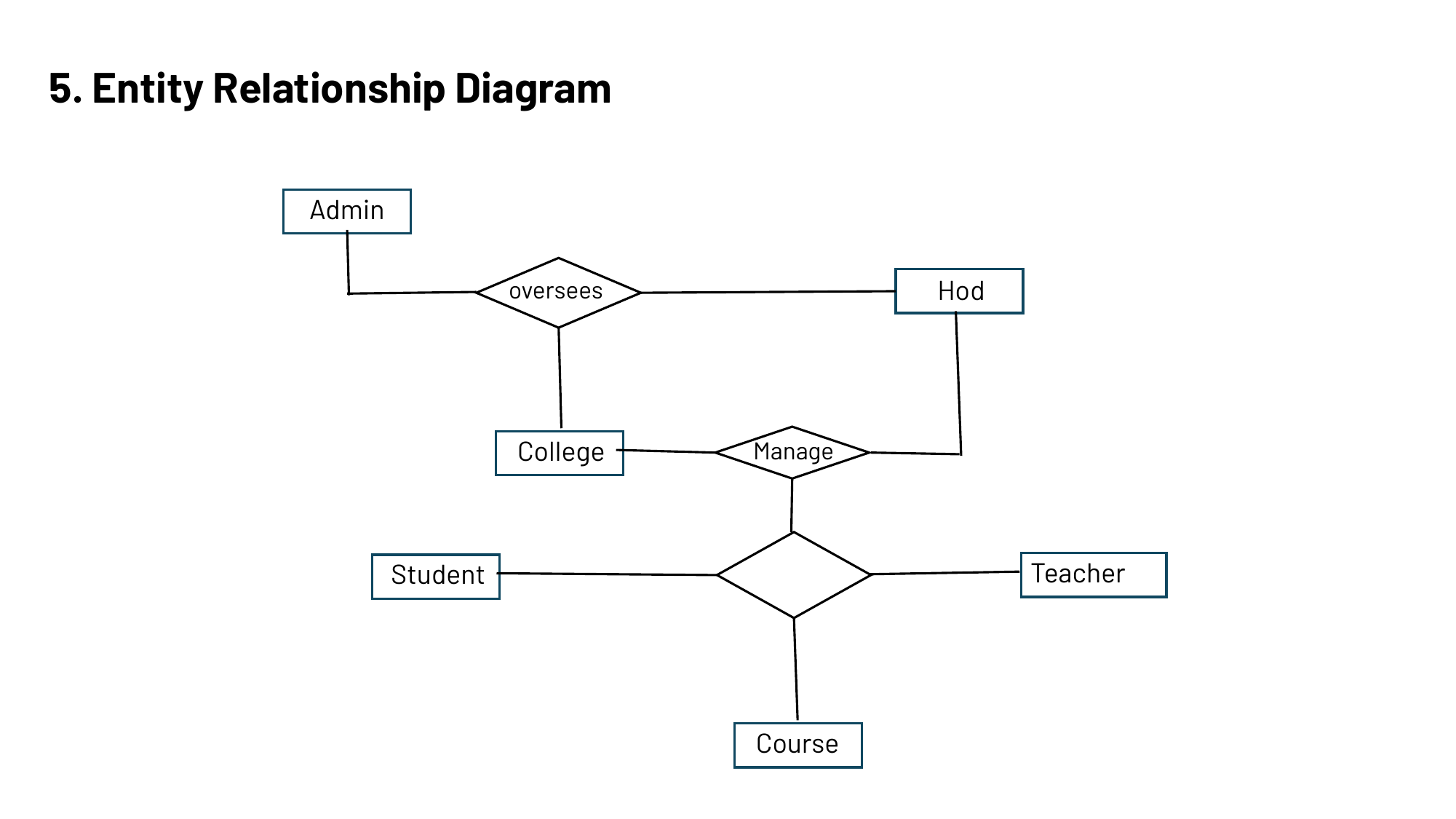

5. Entity Relationship Diagram

Admin

  Hod
oversees

College
Manage

Teacher
Student

Course